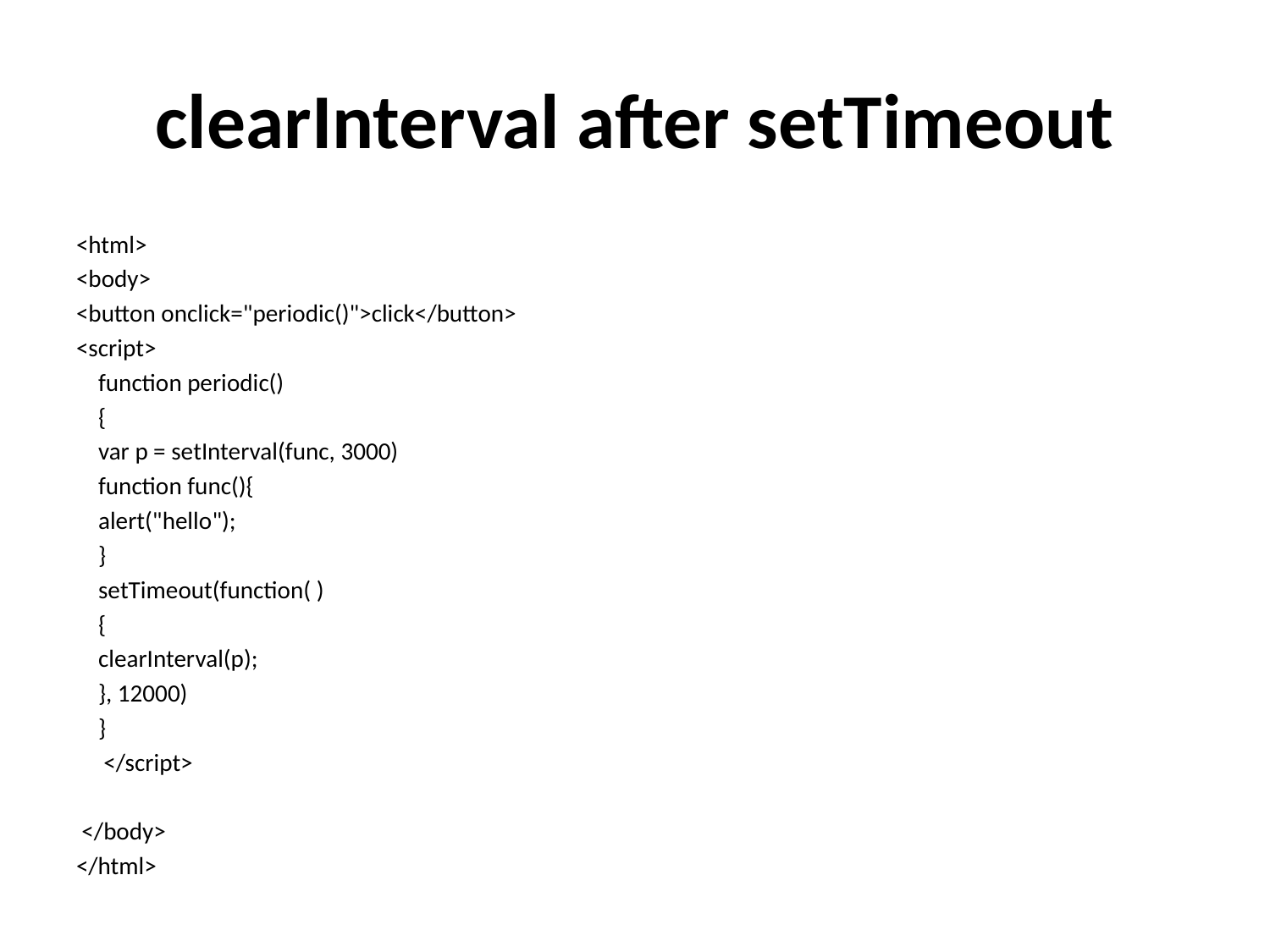

# clearInterval after setTimeout
<html>
<body>
<button onclick="periodic()">click</button>
<script>
    function periodic()
    {
    var p = setInterval(func, 3000)
    function func(){
    alert("hello");
    }
    setTimeout(function( )
    {
    clearInterval(p);
    }, 12000)
    }
     </script>

 </body>
</html>